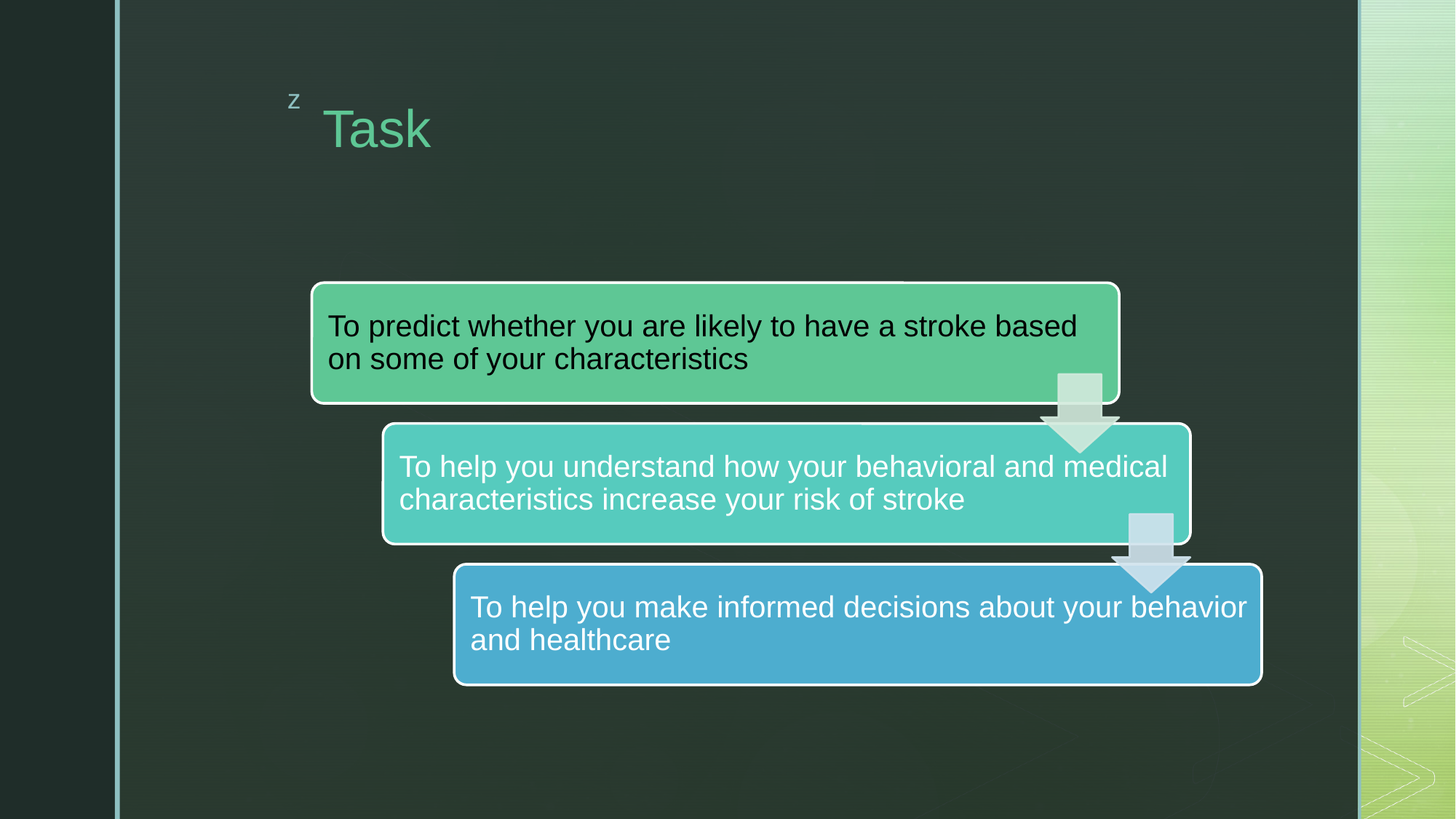

# Task
To predict whether you are likely to have a stroke based on some of your characteristics
To help you understand how your behavioral and medical characteristics increase your risk of stroke
To help you make informed decisions about your behavior and healthcare